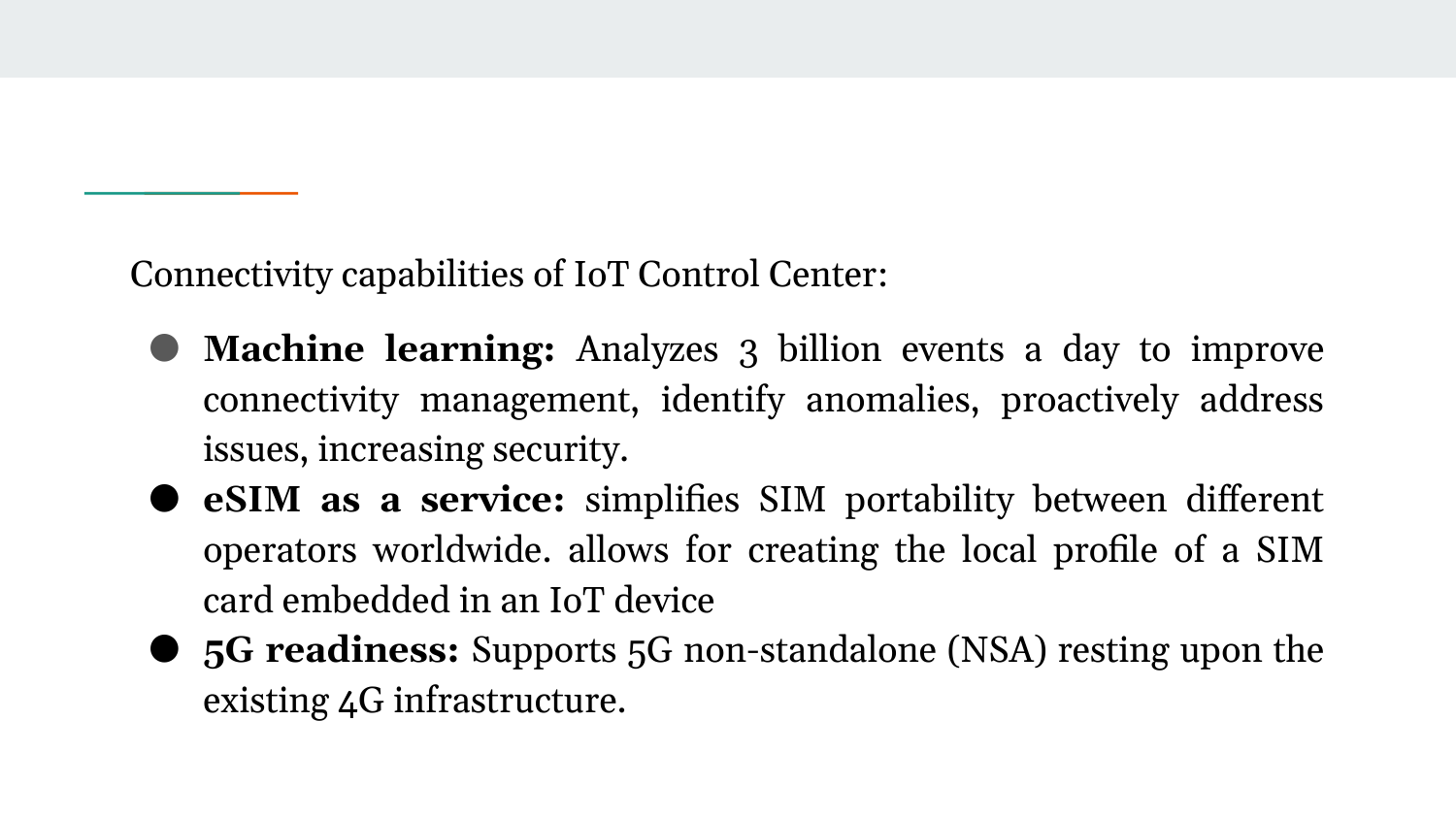

Connectivity capabilities of IoT Control Center:
Machine learning: Analyzes 3 billion events a day to improve connectivity management, identify anomalies, proactively address issues, increasing security.
eSIM as a service: simplifies SIM portability between different operators worldwide. allows for creating the local profile of a SIM card embedded in an IoT device
5G readiness: Supports 5G non-standalone (NSA) resting upon the existing 4G infrastructure.